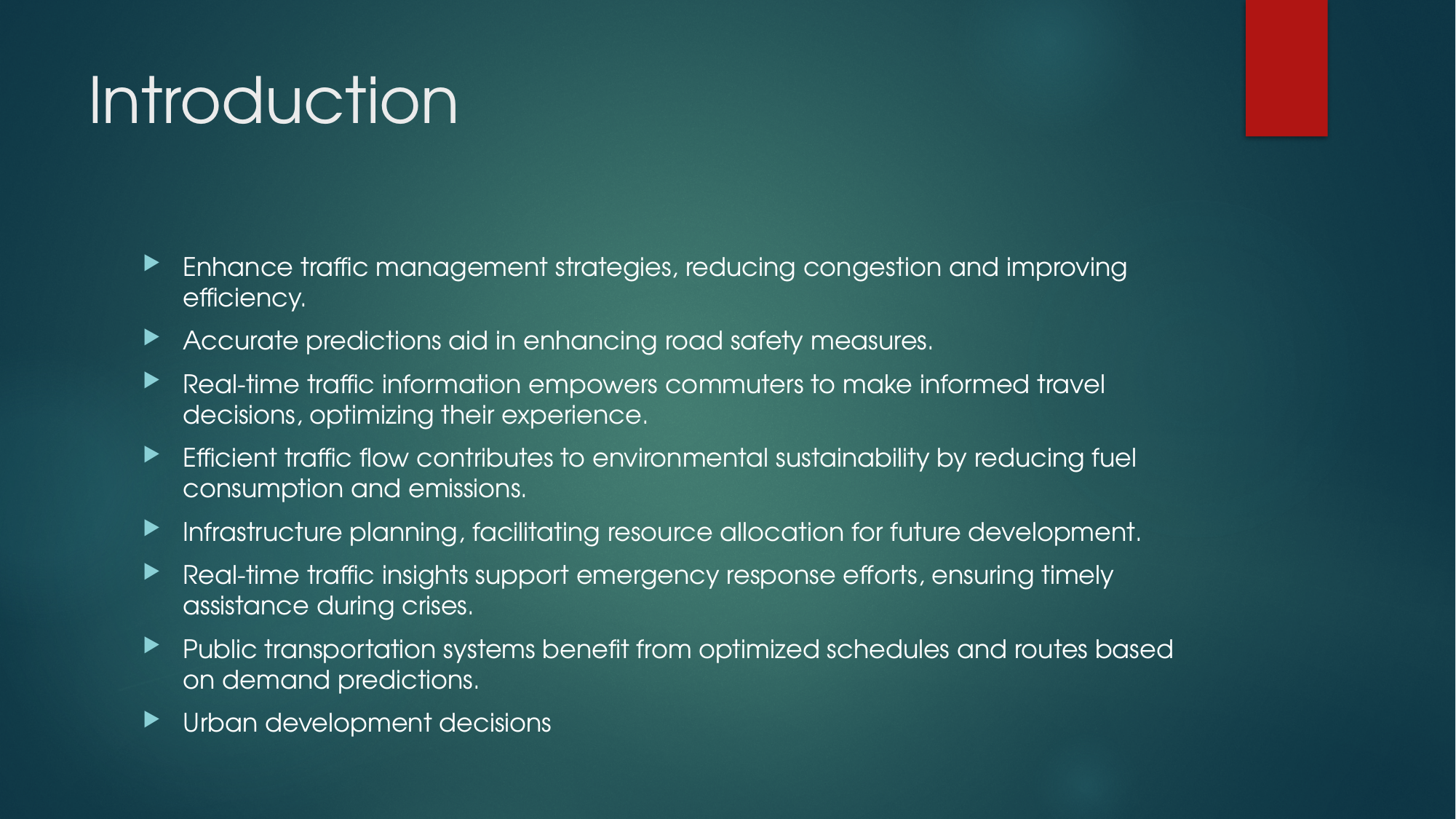

# Introduction
Enhance traffic management strategies, reducing congestion and improving efficiency.
Accurate predictions aid in enhancing road safety measures.
Real-time traffic information empowers commuters to make informed travel decisions, optimizing their experience.
Efficient traffic flow contributes to environmental sustainability by reducing fuel consumption and emissions.
Infrastructure planning, facilitating resource allocation for future development.
Real-time traffic insights support emergency response efforts, ensuring timely assistance during crises.
Public transportation systems benefit from optimized schedules and routes based on demand predictions.
Urban development decisions